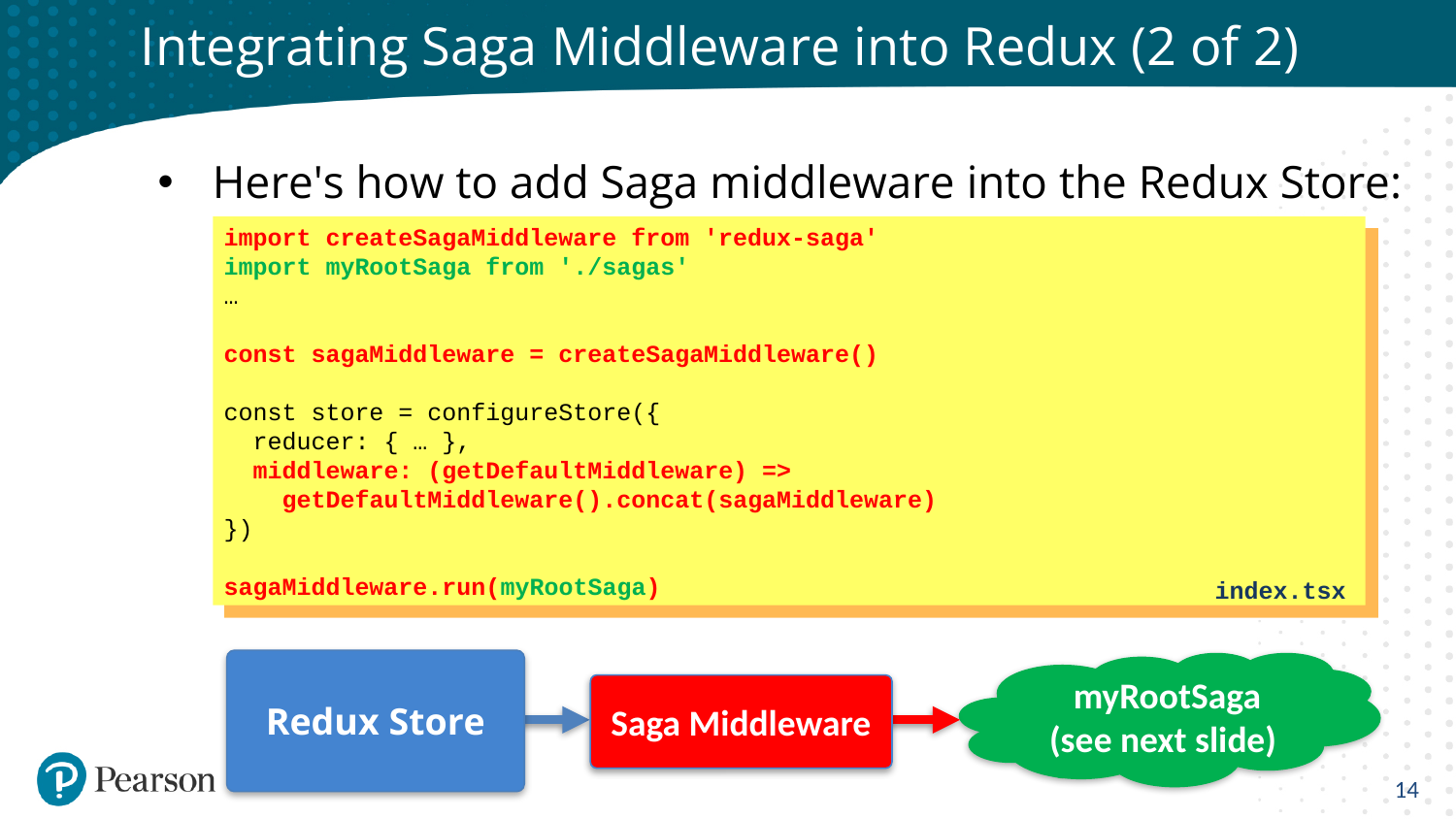

# Integrating Saga Middleware into Redux (2 of 2)
Here's how to add Saga middleware into the Redux Store:
import createSagaMiddleware from 'redux-saga'
import myRootSaga from './sagas'
…

const sagaMiddleware = createSagaMiddleware()

const store = configureStore({
  reducer: { … },
  middleware: (getDefaultMiddleware) =>
    getDefaultMiddleware().concat(sagaMiddleware)
})

sagaMiddleware.run(myRootSaga)
index.tsx
Redux Store
   myRootSaga
  (see next slide)
Saga Middleware

14